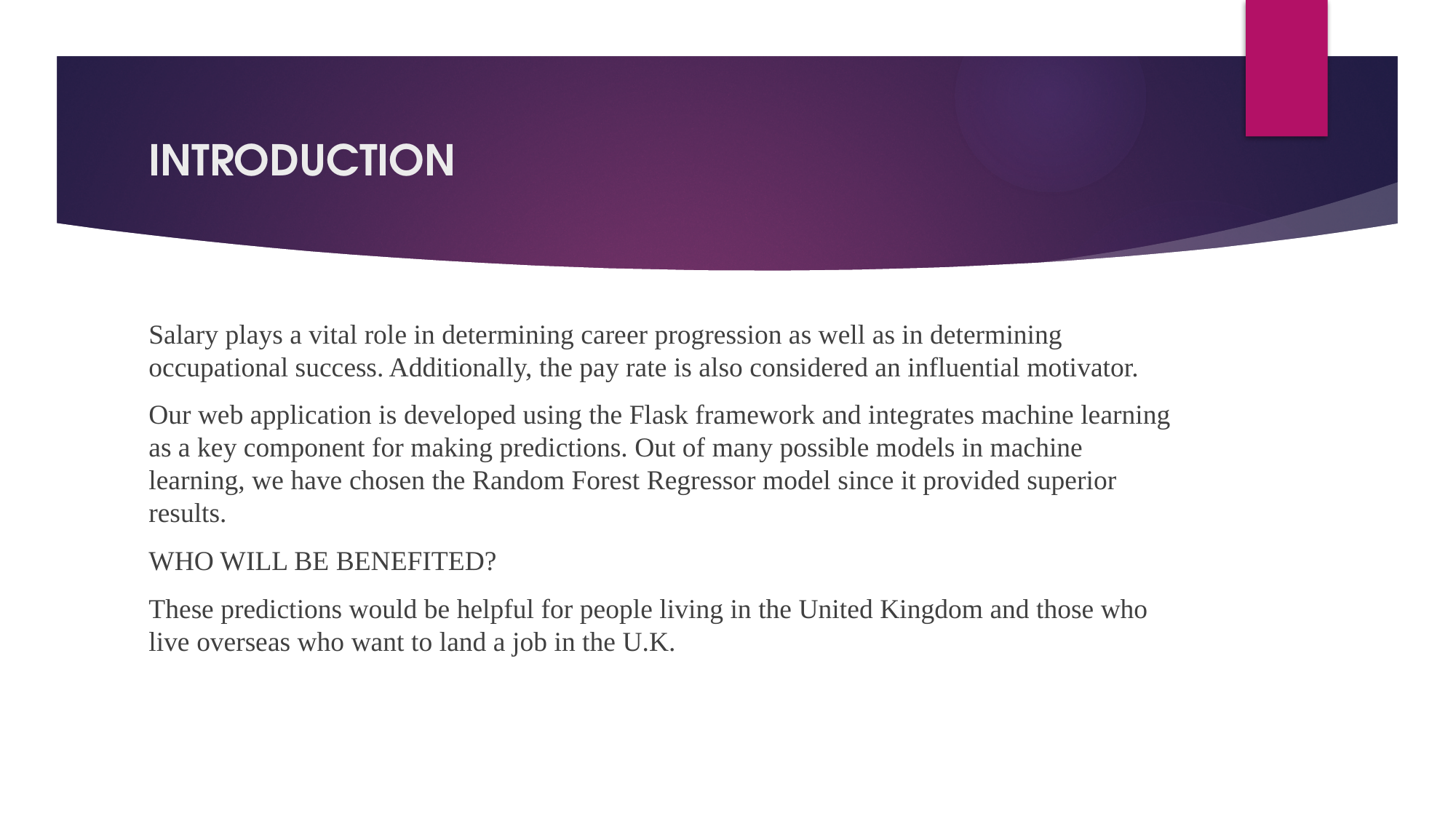

# INTRODUCTION
Salary plays a vital role in determining career progression as well as in determining occupational success. Additionally, the pay rate is also considered an influential motivator.
Our web application is developed using the Flask framework and integrates machine learning as a key component for making predictions. Out of many possible models in machine learning, we have chosen the Random Forest Regressor model since it provided superior results.
WHO WILL BE BENEFITED?
These predictions would be helpful for people living in the United Kingdom and those who live overseas who want to land a job in the U.K.